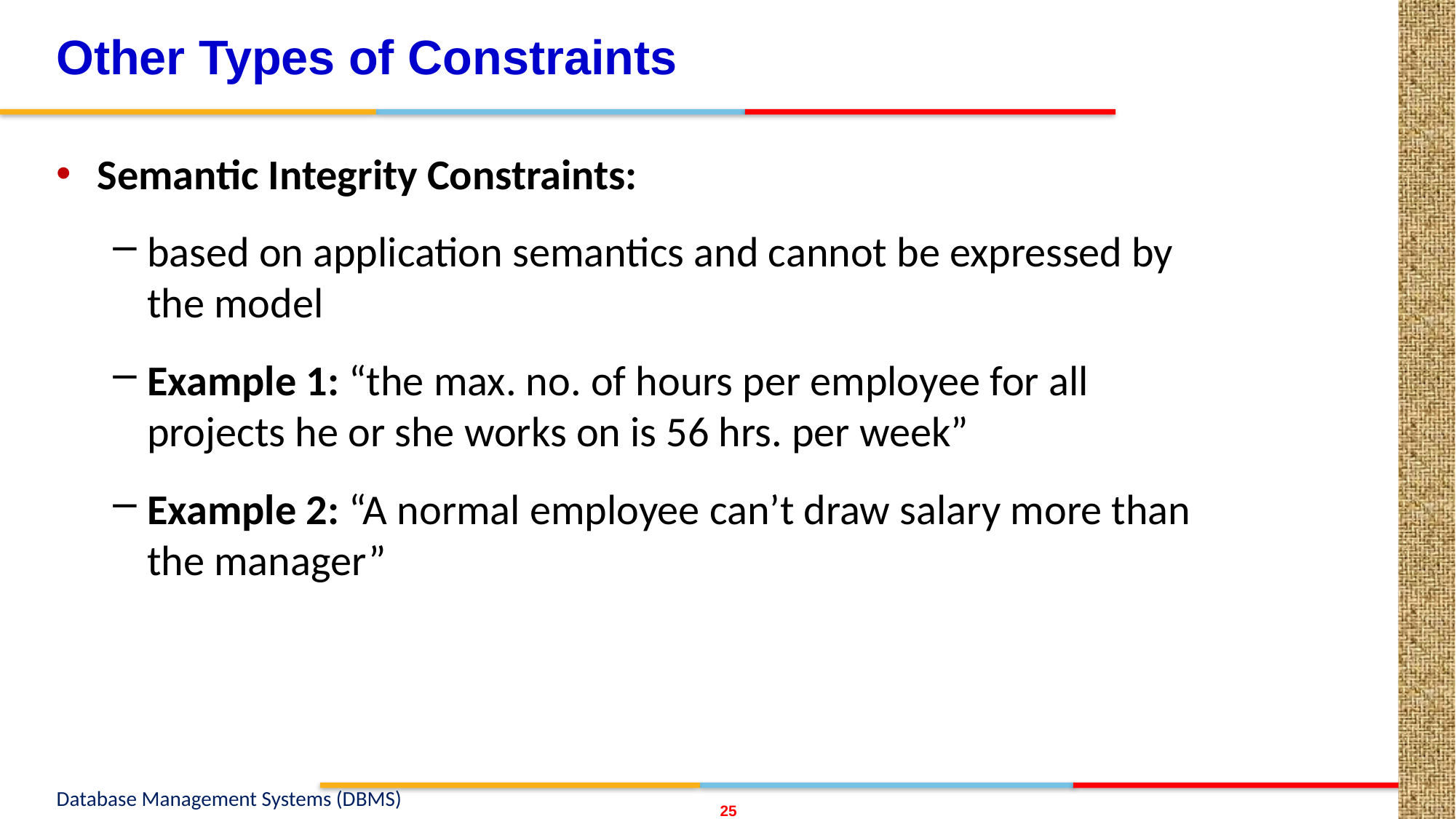

# Other Types of Constraints
Semantic Integrity Constraints:
based on application semantics and cannot be expressed by the model
Example 1: “the max. no. of hours per employee for all projects he or she works on is 56 hrs. per week”
Example 2: “A normal employee can’t draw salary more than the manager”